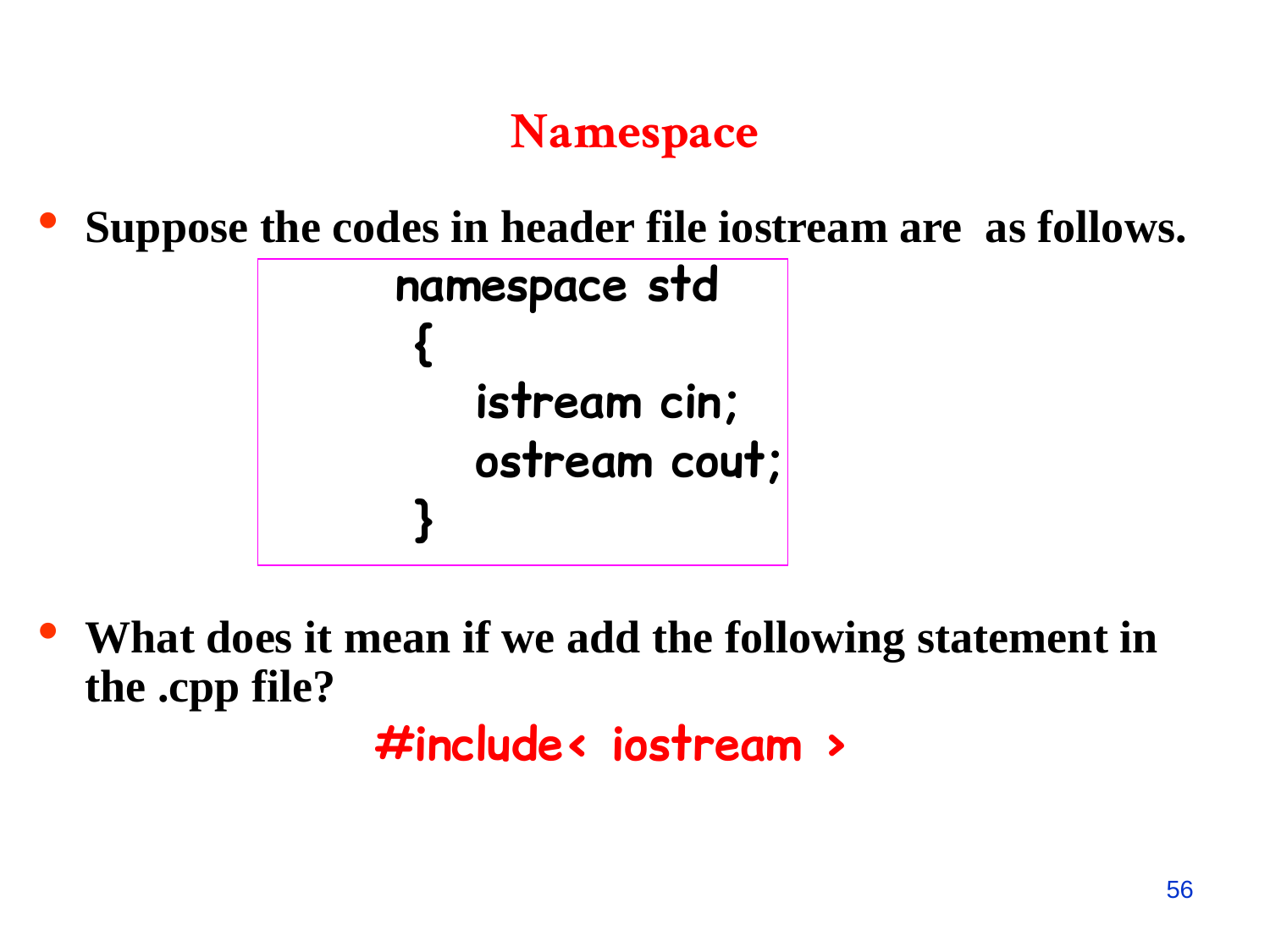

Namespace
Suppose the codes in header file iostream are  as follows.
                  namespace std
                   {
                      istream cin;
                      ostream cout;
                   }

What does it mean if we add the following statement in the .cpp file?
                 #include< iostream >

56